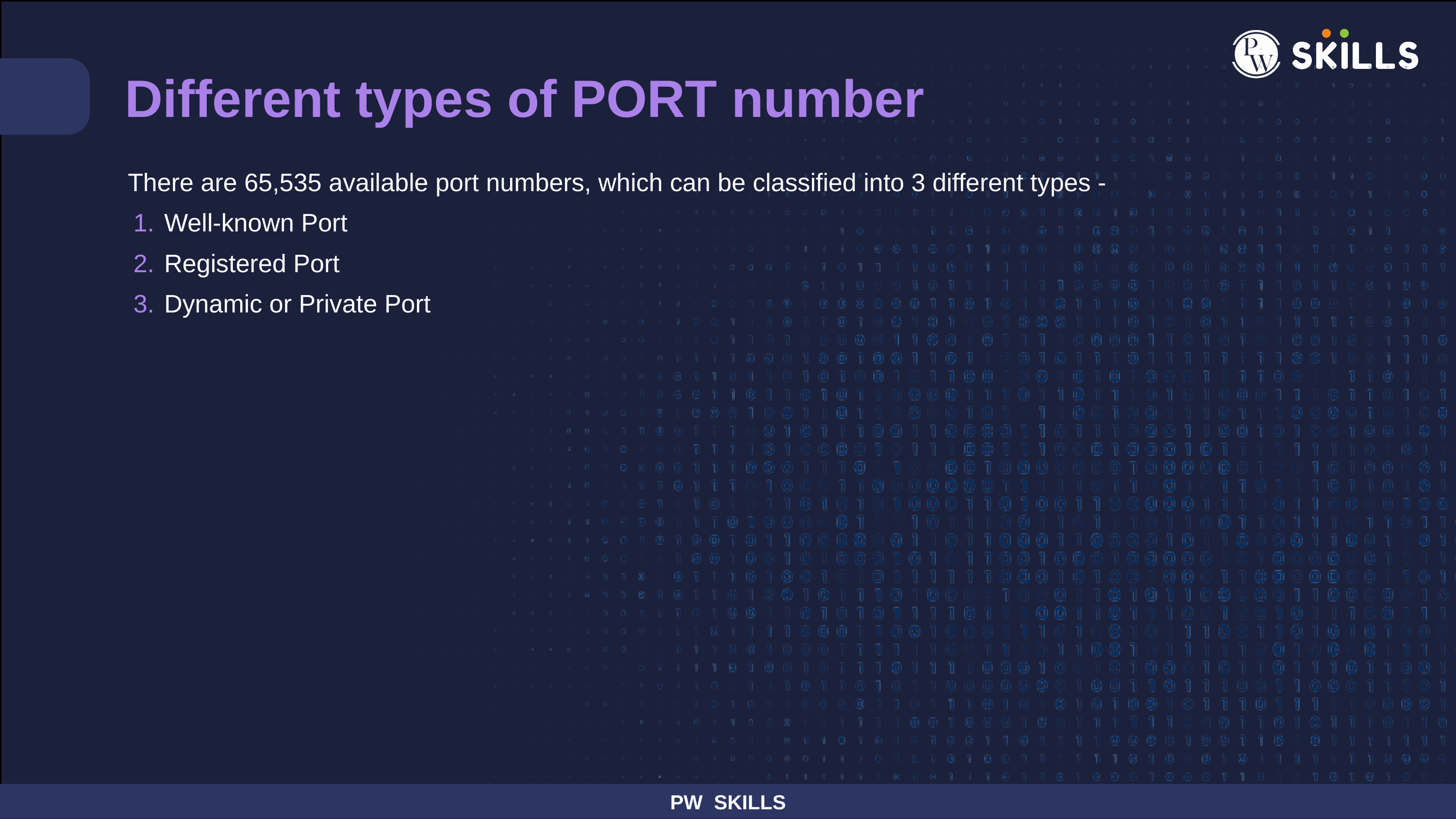

Different types of PORT number
There are 65,535 available port numbers, which can be classified into 3 different types -
Well-known Port
Registered Port
Dynamic or Private Port